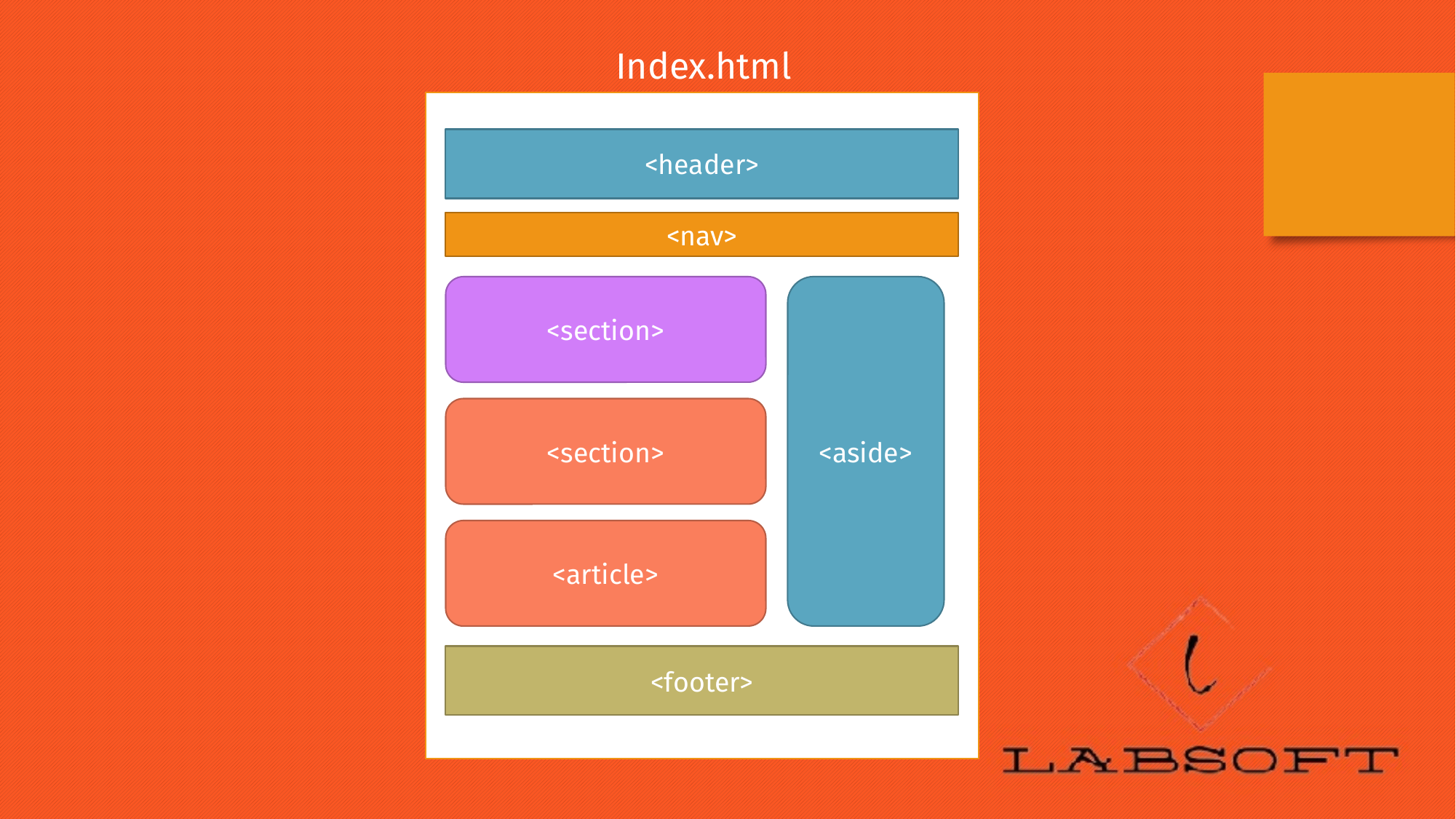

Index.html

<header>
<nav>
<section>
<aside>
<section>
<article>
<footer>